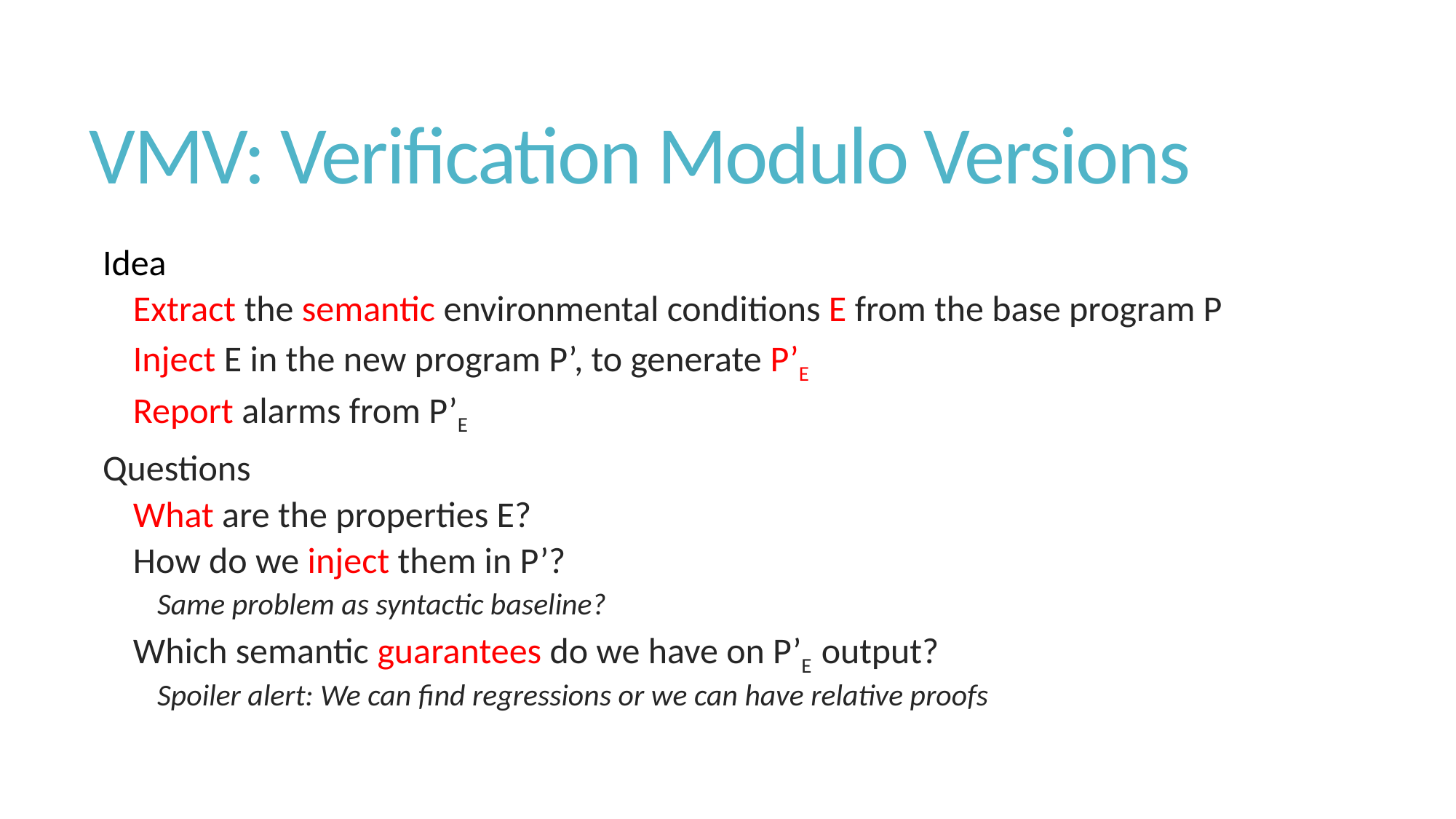

# VMV: Verification Modulo Versions
Idea
Extract the semantic environmental conditions E from the base program P
Inject E in the new program P’, to generate P’E
Report alarms from P’E
Questions
What are the properties E?
How do we inject them in P’?
Same problem as syntactic baseline?
Which semantic guarantees do we have on P’E  output?
Spoiler alert: We can find regressions or we can have relative proofs